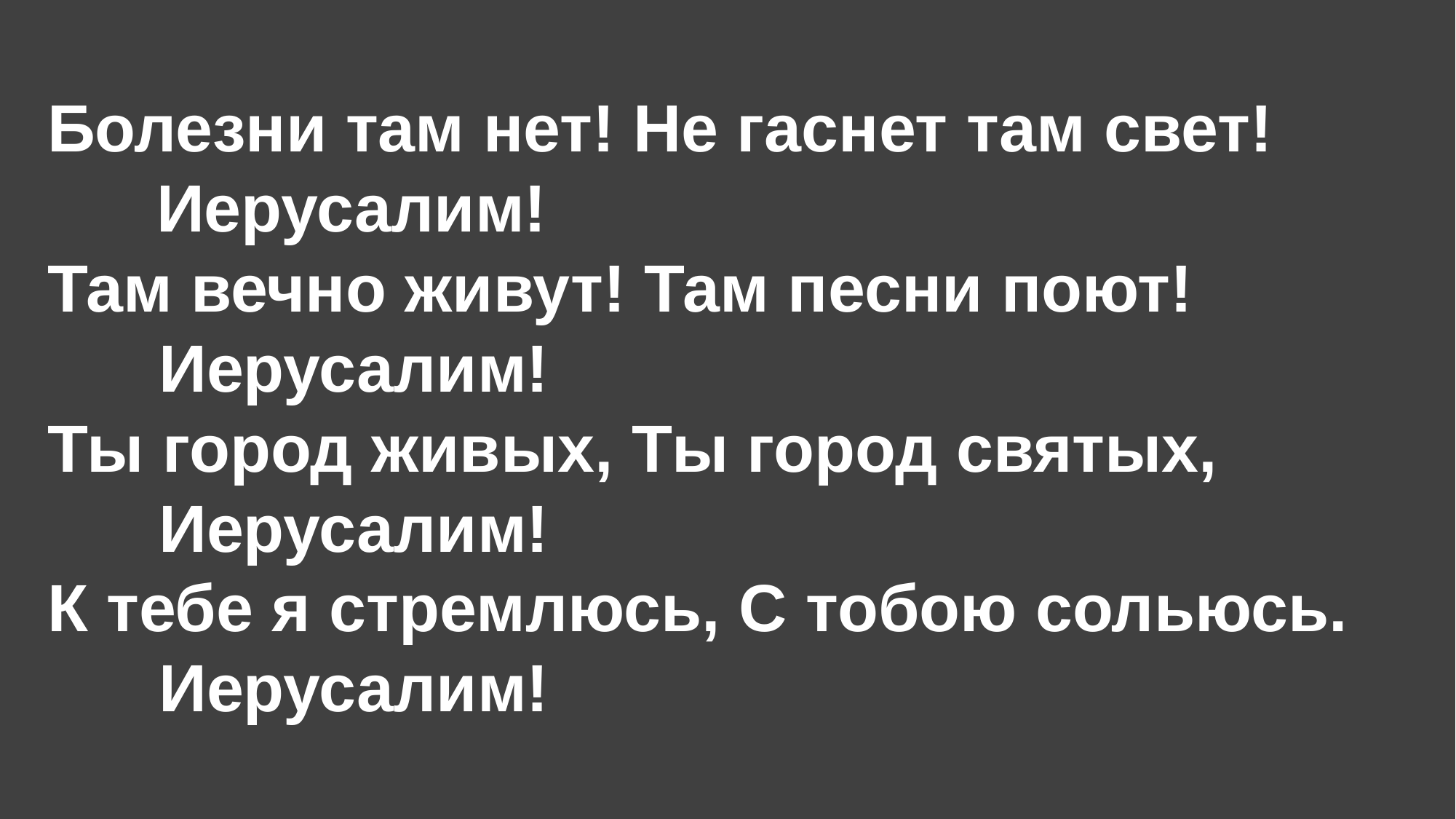

Болезни там нет! Не гаснет там свет! 			Иерусалим!
Там вечно живут! Там песни поют!
      Иерусалим!
Ты город живых, Ты город святых,
      Иерусалим!
К тебе я стремлюсь, С тобою сольюсь.
      Иерусалим!